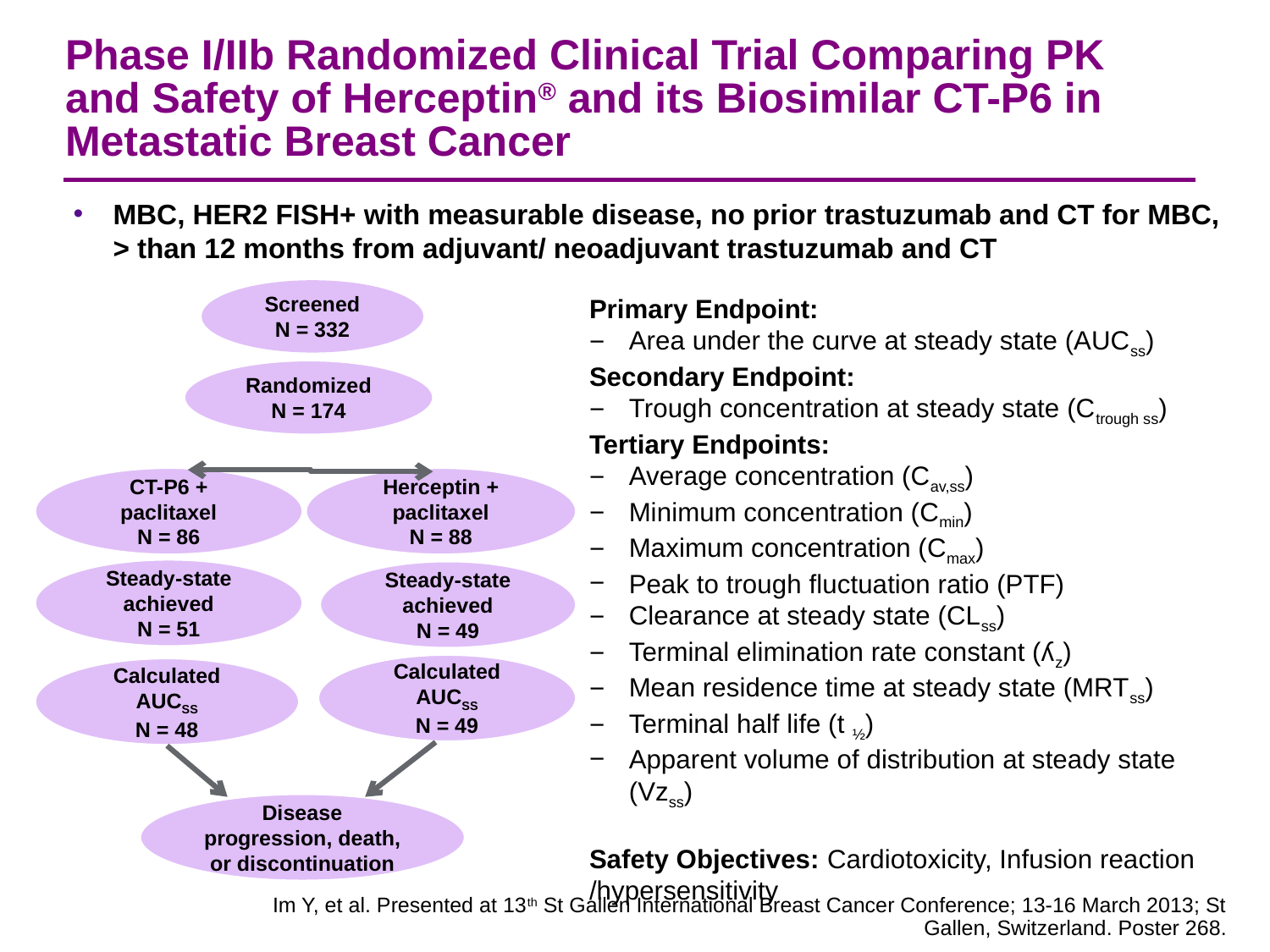

Phase I/IIb Randomized Clinical Trial Comparing PK and Safety of Herceptin® and its Biosimilar CT-P6 in
Metastatic Breast Cancer
MBC, HER2 FISH+ with measurable disease, no prior trastuzumab and CT for MBC, > than 12 months from adjuvant/ neoadjuvant trastuzumab and CT
Screened
N = 332
Primary Endpoint:
Area under the curve at steady state (AUCss)
Secondary Endpoint:
Trough concentration at steady state (Ctrough ss)
Tertiary Endpoints:
Average concentration (Cav,ss)
Minimum concentration (Cmin)
Maximum concentration (Cmax)
Peak to trough fluctuation ratio (PTF)
Clearance at steady state (CLss)
Terminal elimination rate constant (ʎz)
Mean residence time at steady state (MRTss)
Terminal half life (t ½)
Apparent volume of distribution at steady state (Vzss)

Safety Objectives: Cardiotoxicity, Infusion reaction /hypersensitivity
Randomized
N = 174
CT-P6 + paclitaxel
N = 86
Herceptin + paclitaxel
N = 88
Steady-state achieved
N = 51
Steady-state achieved
N = 49
Calculated AUCSS
N = 49
Calculated AUCSS
N = 48
Disease progression, death, or discontinuation
Im Y, et al. Presented at 13th St Gallen International Breast Cancer Conference; 13-16 March 2013; St Gallen, Switzerland. Poster 268.